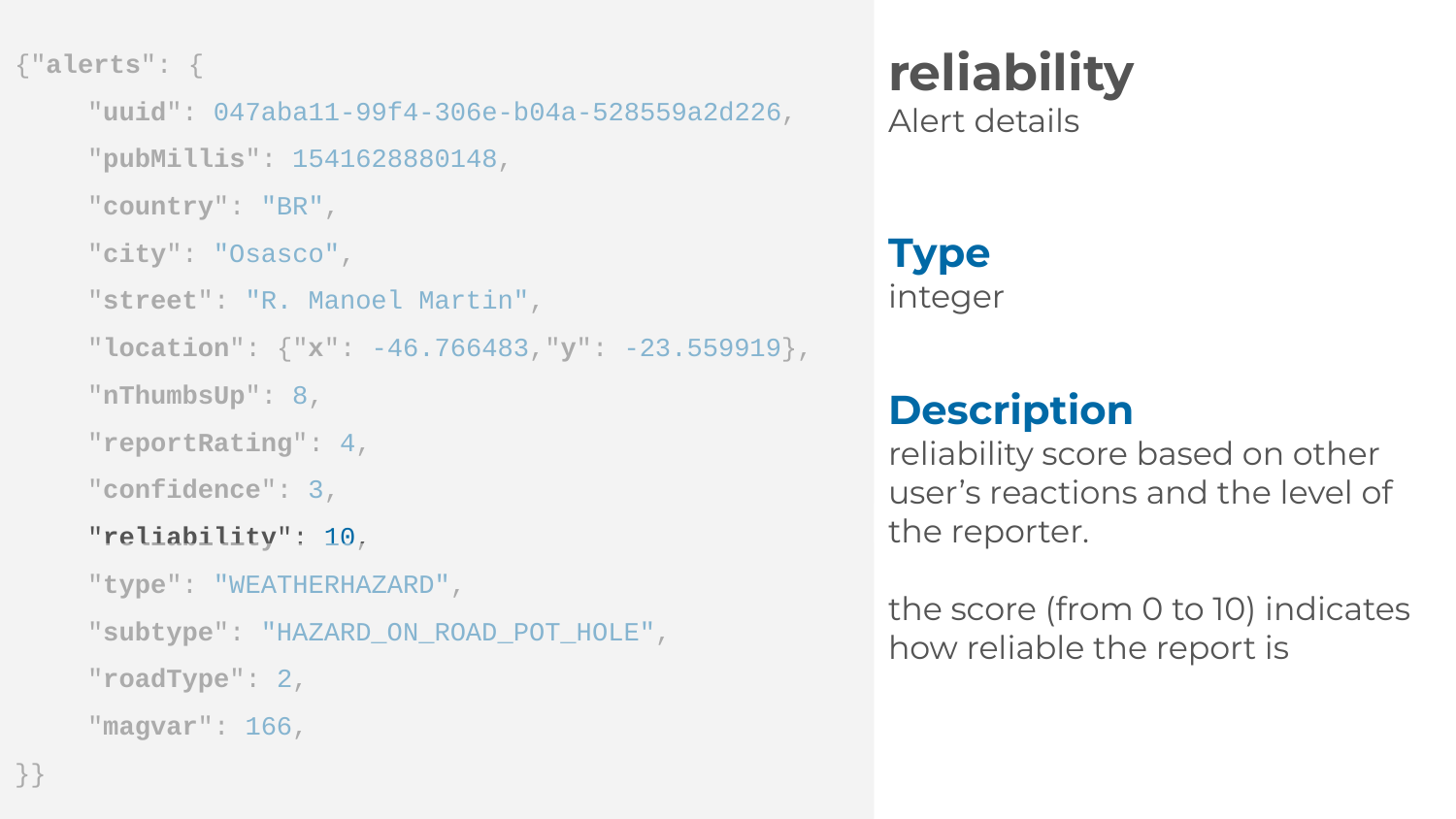

{"jams": [
"uuid": 047aba11-99f4-306e-b04a-528559a2d226,
"pubMillis": 1541628880148,
"country": "BR",
"city": "Osasco",
"street": "R. Manoel Martin",
"location": {"x": -46.766483,"y": -23.559919},
"nThumbsUp": 8,
"reportRating": 4,
"confidence": 3,
"reliability": 10,
"type": "WEATHERHAZARD",
"subtype": "HAZARD_ON_ROAD_POT_HOLE",
"roadType": 2,
"magvar": 166,
}
{"alerts": {
"uuid": 047aba11-99f4-306e-b04a-528559a2d226,
"pubMillis": 1541628880148,
"country": "BR",
"city": "Osasco",
"street": "R. Manoel Martin",
"location": {"x": -46.766483,"y": -23.559919},
"nThumbsUp": 8,
"reportRating": 4,
"confidence": 3,
"reliability": 10,
"type": "WEATHERHAZARD",
"subtype": "HAZARD_ON_ROAD_POT_HOLE",
"roadType": 2,
"magvar": 166,
}}

reliability
Alert details
Type
integer
Description
reliability score based on other user’s reactions and the level of the reporter.

the score (from 0 to 10) indicates how reliable the report is